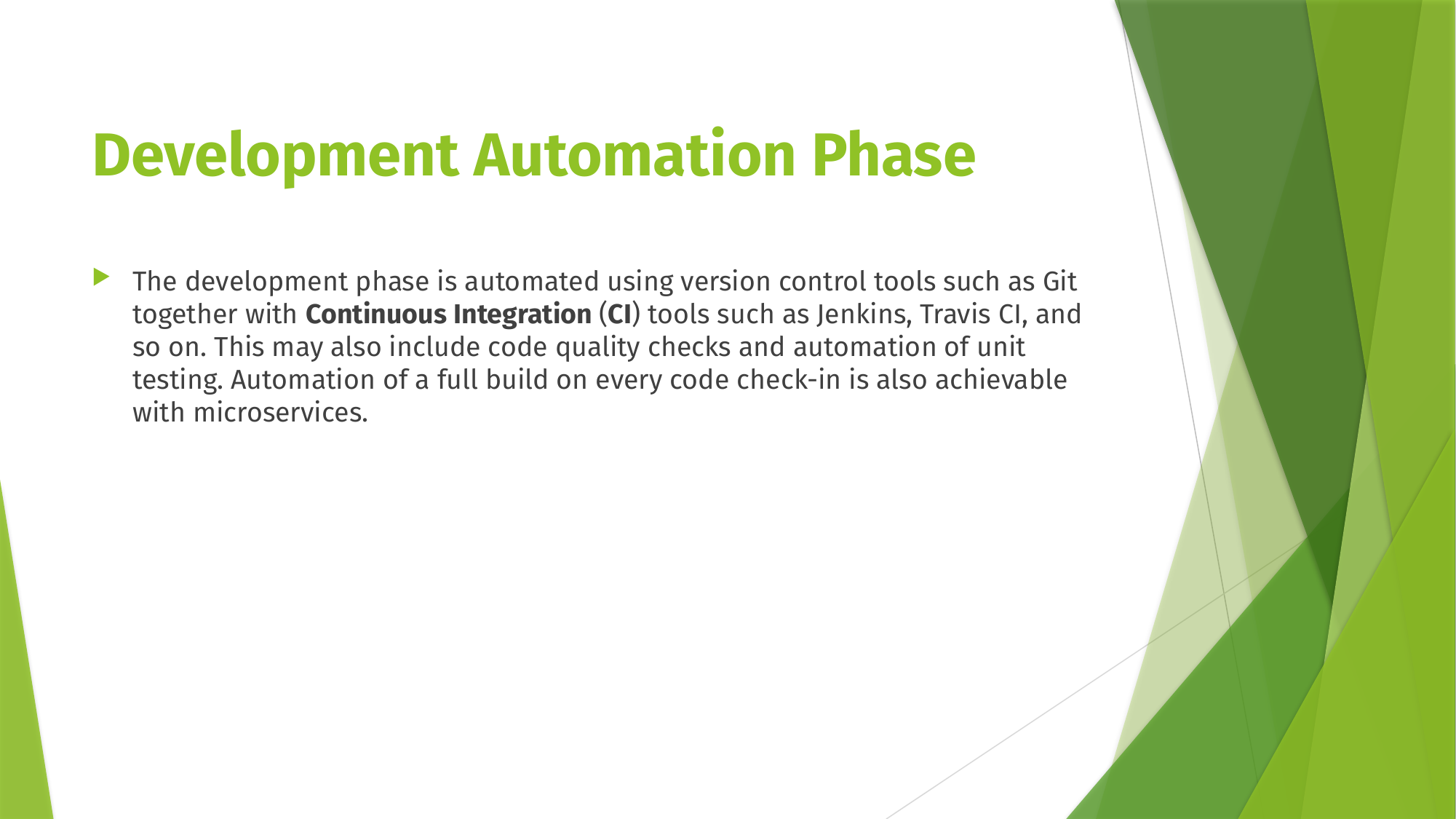

# Development Automation Phase
The development phase is automated using version control tools such as Git together with Continuous Integration (CI) tools such as Jenkins, Travis CI, and so on. This may also include code quality checks and automation of unit testing. Automation of a full build on every code check-in is also achievable with microservices.